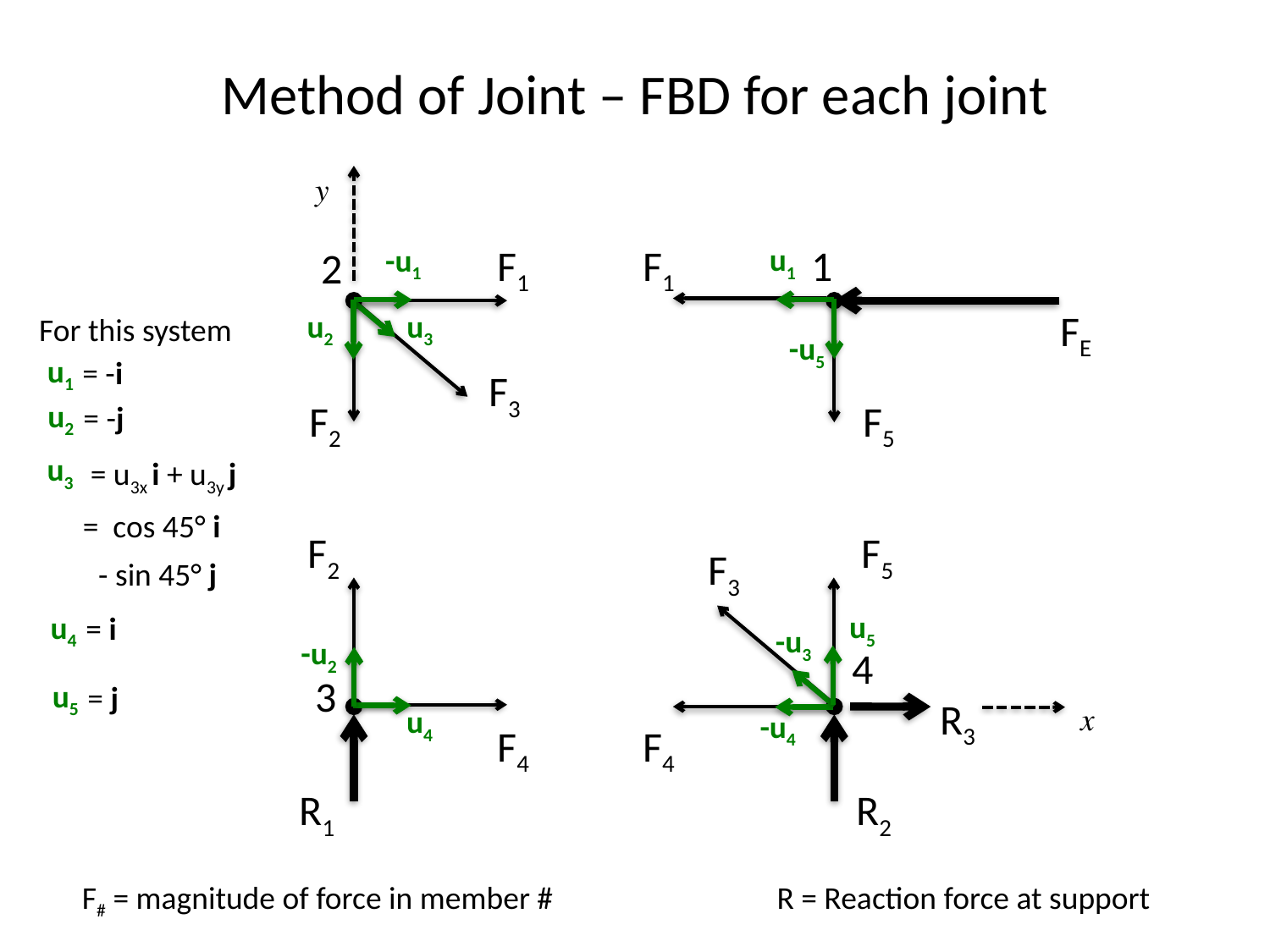

# Method of Joint – FBD for each joint
y
F1
F1
1
u1
-u1
2

FE
u2
u3
For this system
-u5
u1
= -i
F3
F2
F5
u2
= -j
u3
= u3x i + u3y j
=  cos 45° i
F2
F5
F3
- sin 45° j
u5
u4
= i
-u3
-u2
4
3
u5
= j
R3
x
u4

-u4
F4
F4
R1
R2
F# = magnitude of force in member #
R = Reaction force at support